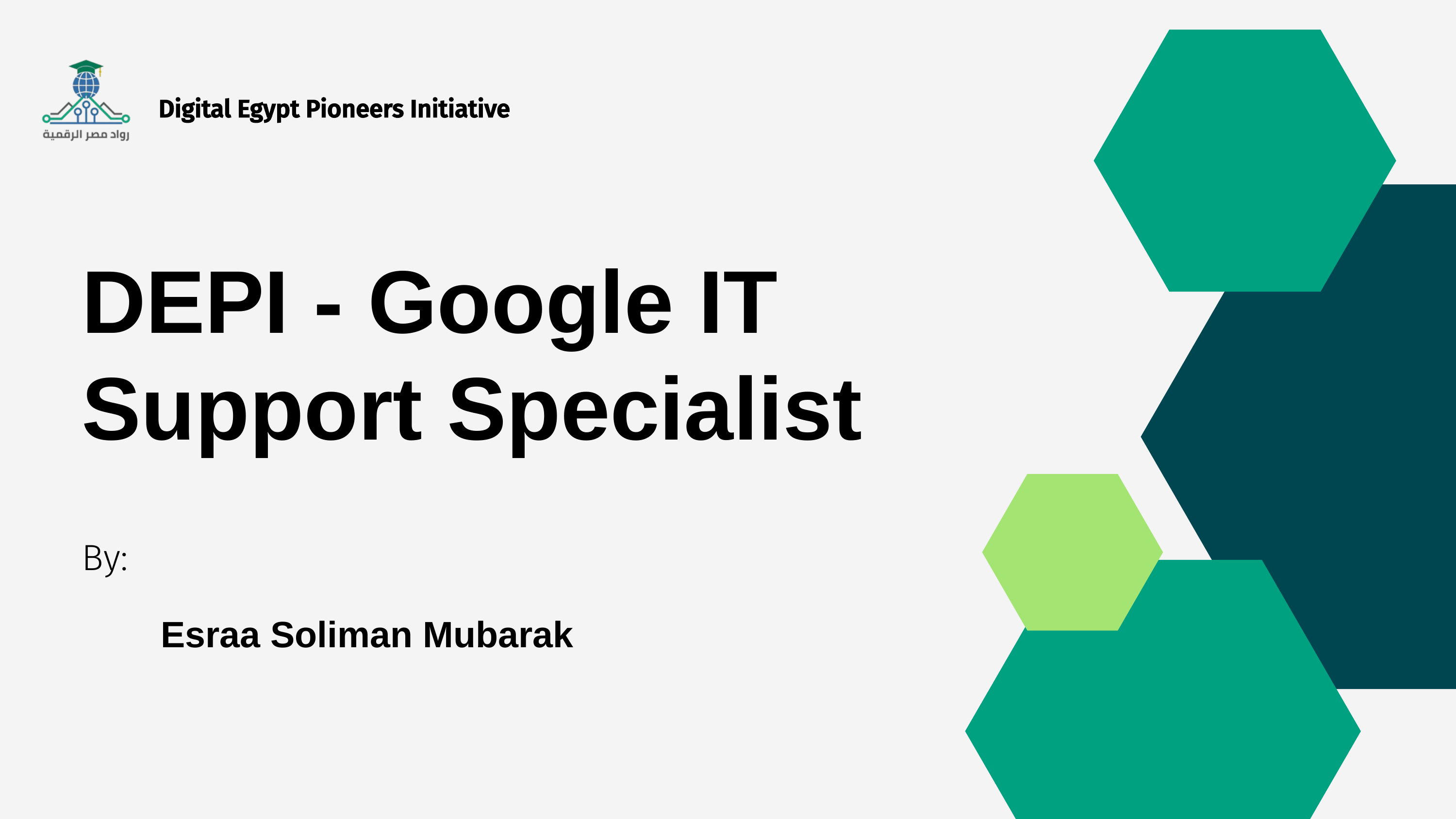

Digital Egypt Pioneers Initiative

DEPI - Google IT Support Specialist

By:

Esraa Soliman Mubarak